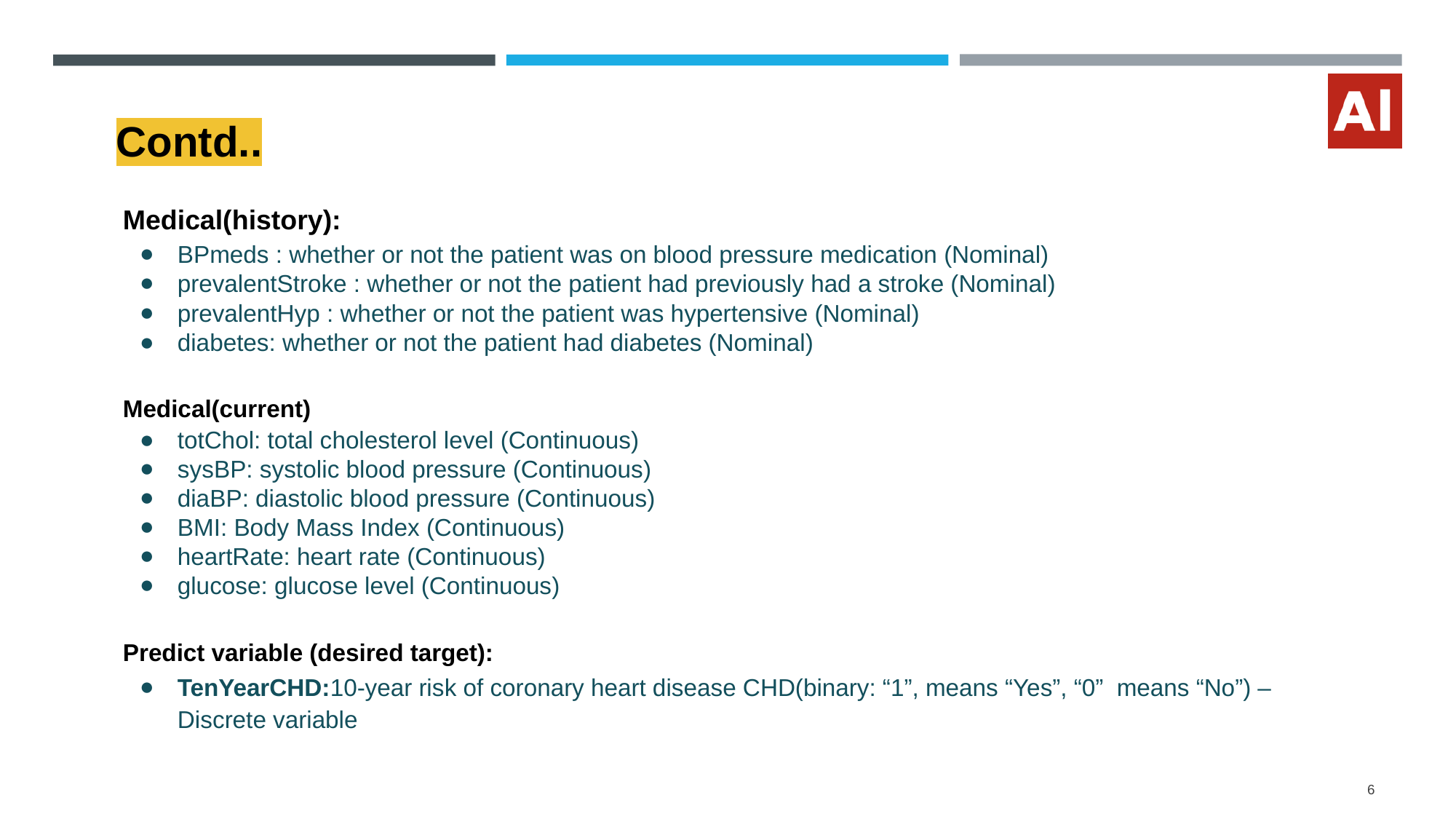

# Contd..
Medical(history):
BPmeds : whether or not the patient was on blood pressure medication (Nominal)
prevalentStroke : whether or not the patient had previously had a stroke (Nominal)
prevalentHyp : whether or not the patient was hypertensive (Nominal)
diabetes: whether or not the patient had diabetes (Nominal)

Medical(current)
totChol: total cholesterol level (Continuous)
sysBP: systolic blood pressure (Continuous)
diaBP: diastolic blood pressure (Continuous)
BMI: Body Mass Index (Continuous)
heartRate: heart rate (Continuous)
glucose: glucose level (Continuous)

Predict variable (desired target):
TenYearCHD:10-year risk of coronary heart disease CHD(binary: “1”, means “Yes”, “0”  means “No”) –Discrete variable

6